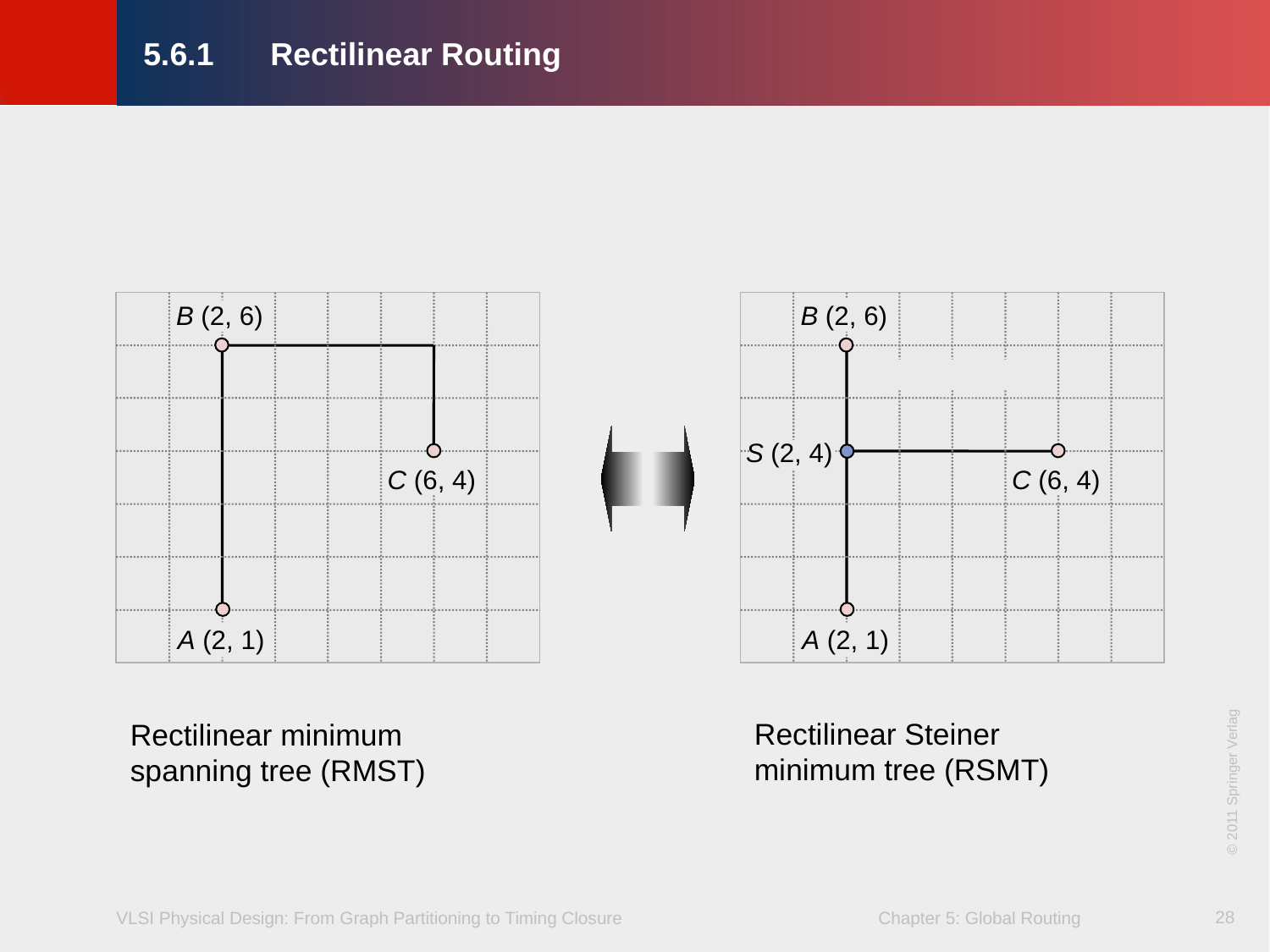

# 5.6.1	Rectilinear Routing

B (2, 6)

B (2, 6)

S (2, 4)

C (6, 4)
C (6, 4)

A (2, 1)
A (2, 1)

Rectilinear Steiner minimum tree (RSMT)
Rectilinear minimum spanning tree (RMST)
28